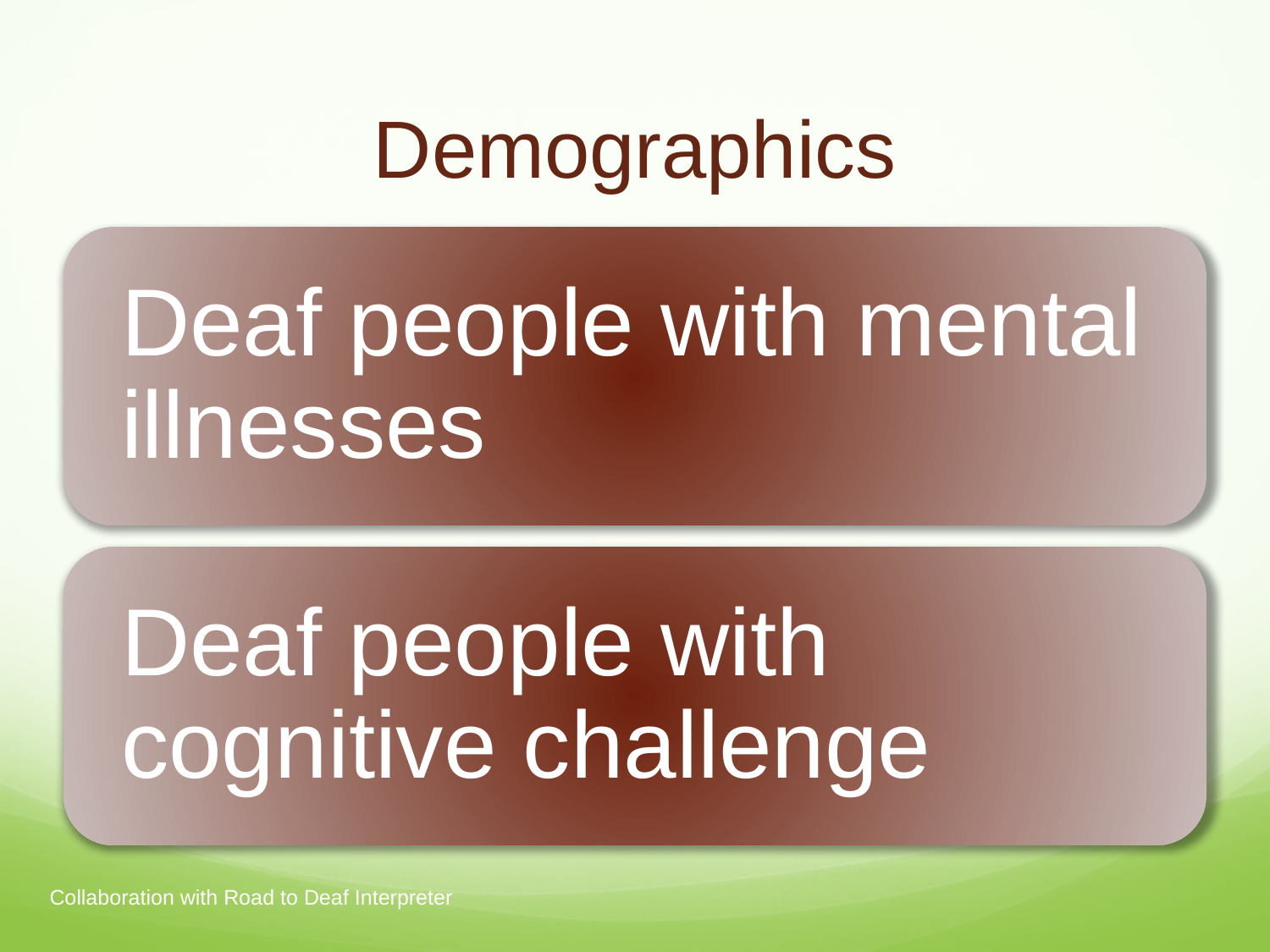

# Demographics
Deaf people with mental illnesses
Deaf people with cognitive challenge
Collaboration with Road to Deaf Interpreter